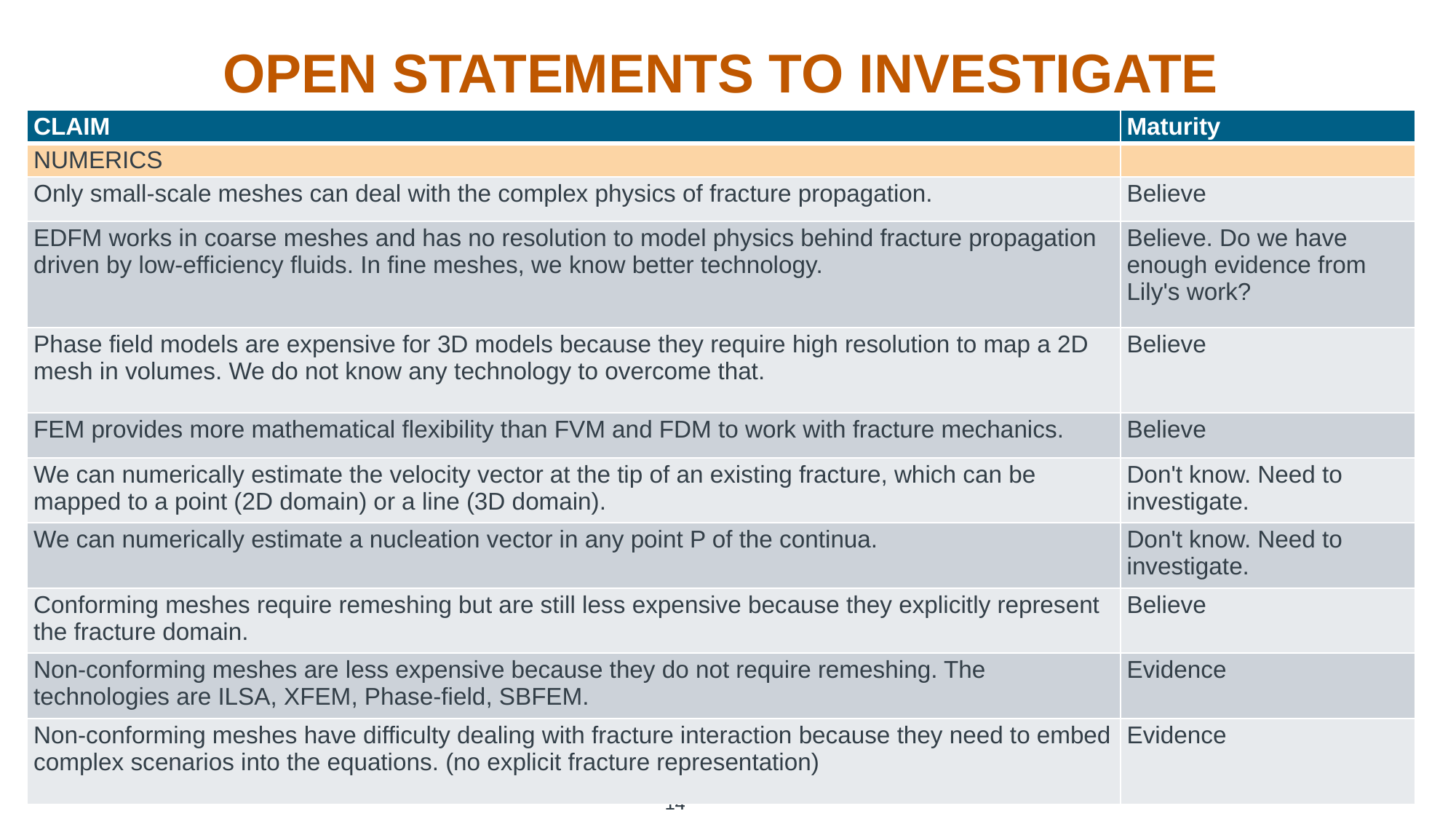

# OPEN STATEMENTS TO INVESTIGATE
| CLAIM | Maturity |
| --- | --- |
| NUMERICS |  |
| Only small-scale meshes can deal with the complex physics of fracture propagation. | Believe |
| EDFM works in coarse meshes and has no resolution to model physics behind fracture propagation driven by low-efficiency fluids. In fine meshes, we know better technology. | Believe. Do we have enough evidence from Lily's work? |
| Phase field models are expensive for 3D models because they require high resolution to map a 2D mesh in volumes. We do not know any technology to overcome that. | Believe |
| FEM provides more mathematical flexibility than FVM and FDM to work with fracture mechanics. | Believe |
| We can numerically estimate the velocity vector at the tip of an existing fracture, which can be mapped to a point (2D domain) or a line (3D domain). | Don't know. Need to investigate. |
| We can numerically estimate a nucleation vector in any point P of the continua. | Don't know. Need to investigate. |
| Conforming meshes require remeshing but are still less expensive because they explicitly represent the fracture domain. | Believe |
| Non-conforming meshes are less expensive because they do not require remeshing. The technologies are ILSA, XFEM, Phase-field, SBFEM. | Evidence |
| Non-conforming meshes have difficulty dealing with fracture interaction because they need to embed complex scenarios into the equations. (no explicit fracture representation) | Evidence |